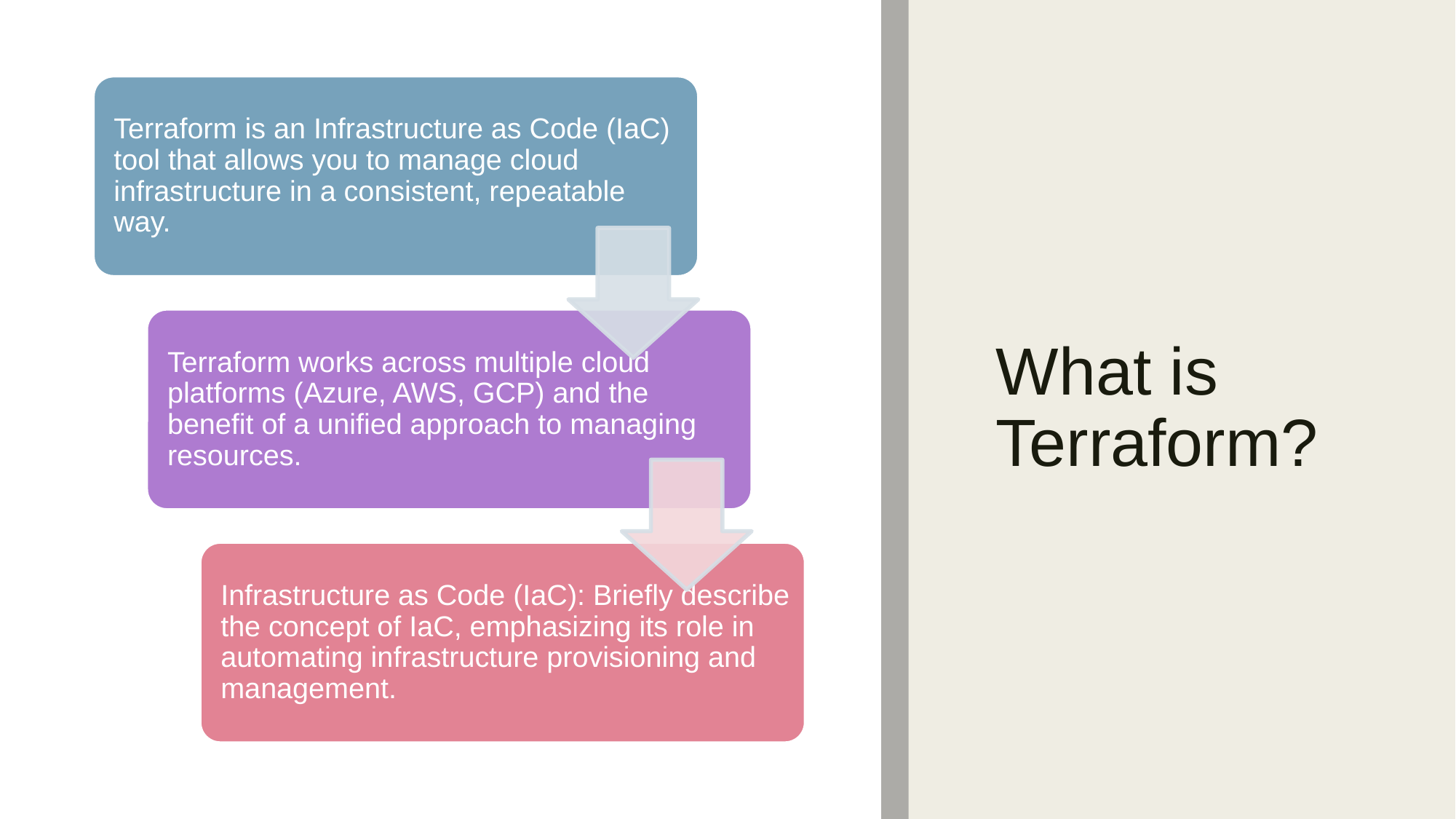

# What is Terraform?
Terraform is an Infrastructure as Code (IaC) tool that allows you to manage cloud infrastructure in a consistent, repeatable way.
Terraform works across multiple cloud platforms (Azure, AWS, GCP) and the benefit of a unified approach to managing resources.
Infrastructure as Code (IaC): Briefly describe the concept of IaC, emphasizing its role in automating infrastructure provisioning and management.